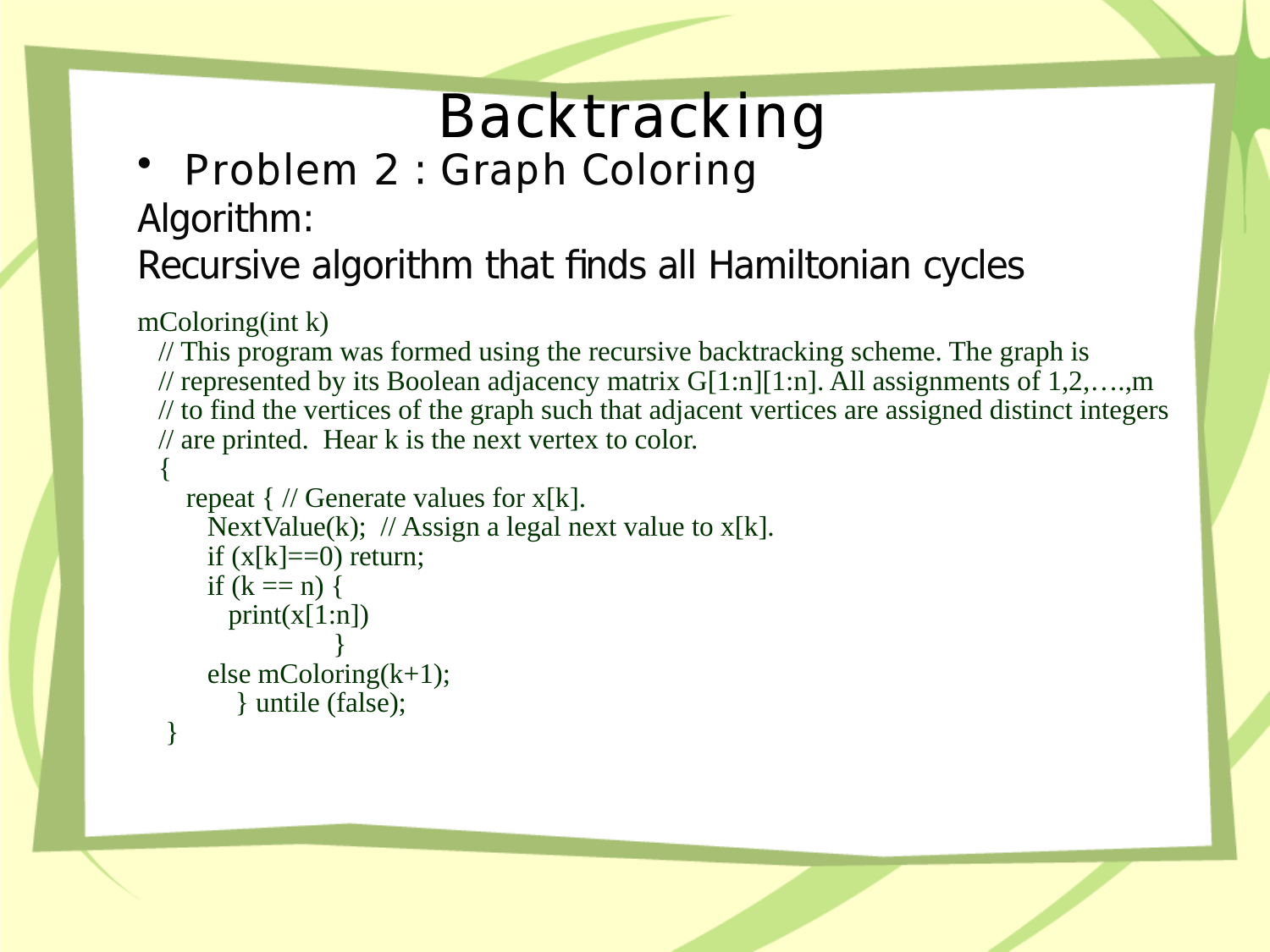

# Backtracking
Problem 2 : Graph Coloring
Algorithm:
Recursive algorithm that finds all Hamiltonian cycles

mColoring(int k)
   // This program was formed using the recursive backtracking scheme. The graph is
   // represented by its Boolean adjacency matrix G[1:n][1:n]. All assignments of 1,2,….,m
   // to find the vertices of the graph such that adjacent vertices are assigned distinct integers
   // are printed.  Hear k is the next vertex to color.
   {
       repeat { // Generate values for x[k].
          NextValue(k);  // Assign a legal next value to x[k].
          if (x[k]==0) return;
          if (k == n) {
             print(x[1:n])
                            }
          else mColoring(k+1);
              } untile (false);
    }